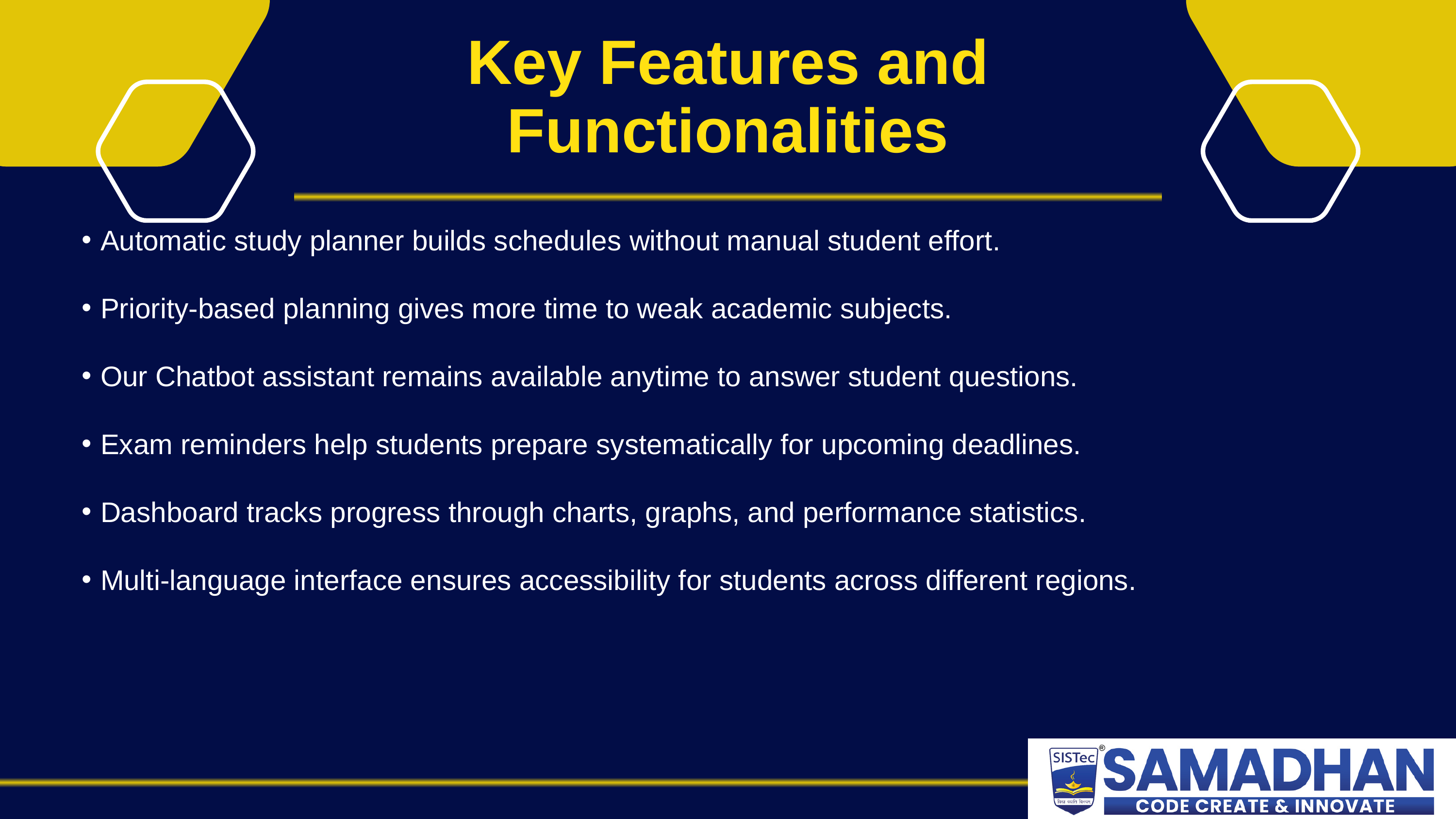

Key Features and Functionalities

Automatic study planner builds schedules without manual student effort.

Priority-based planning gives more time to weak academic subjects.

Our Chatbot assistant remains available anytime to answer student questions.

Exam reminders help students prepare systematically for upcoming deadlines.

Dashboard tracks progress through charts, graphs, and performance statistics.

Multi-language interface ensures accessibility for students across different regions.